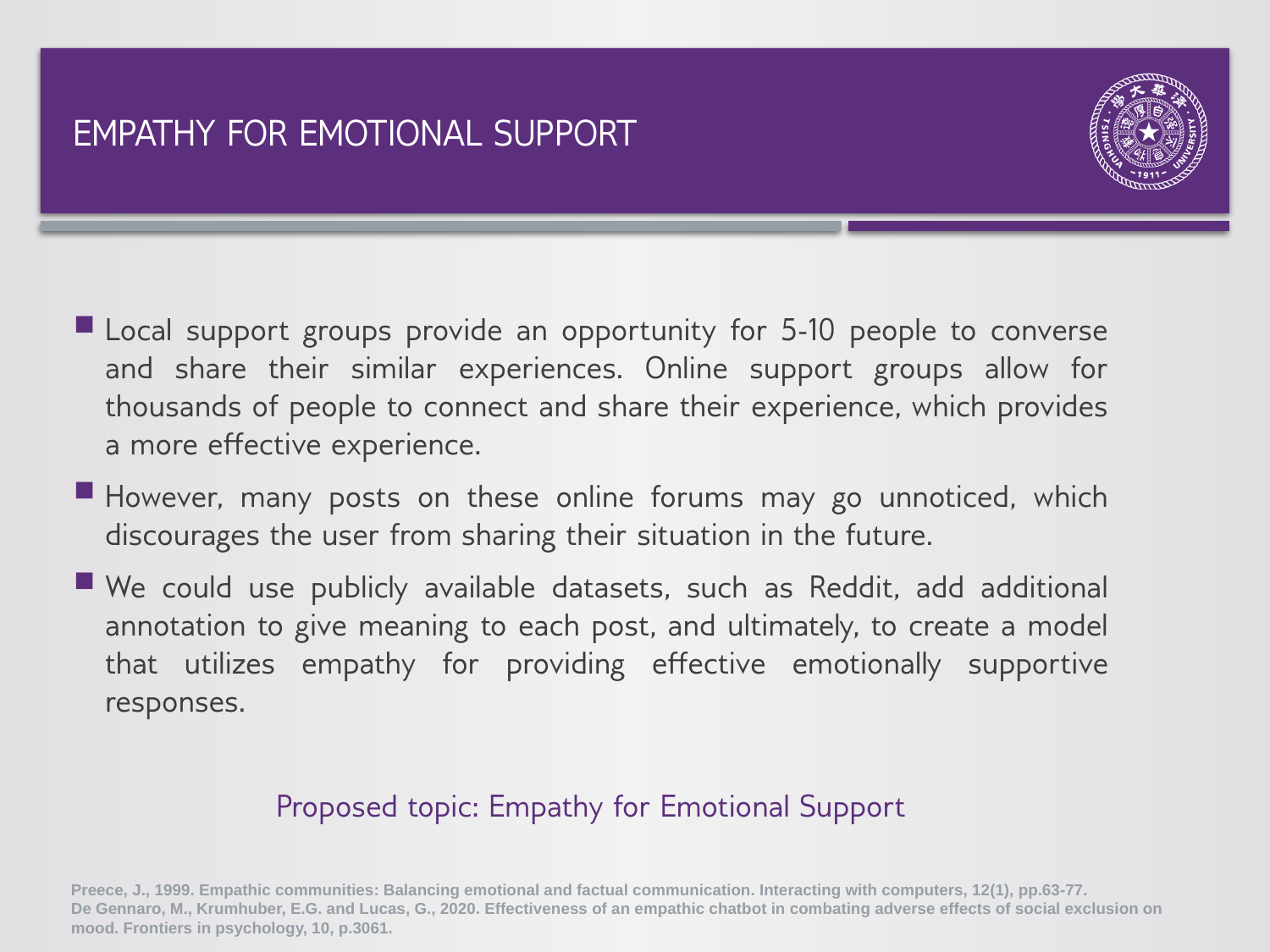

# Empathy for emotional support
Local support groups provide an opportunity for 5-10 people to converse and share their similar experiences. Online support groups allow for thousands of people to connect and share their experience, which provides a more effective experience.
However, many posts on these online forums may go unnoticed, which discourages the user from sharing their situation in the future.
We could use publicly available datasets, such as Reddit, add additional annotation to give meaning to each post, and ultimately, to create a model that utilizes empathy for providing effective emotionally supportive responses.

Proposed topic: Empathy for Emotional Support

Preece, J., 1999. Empathic communities: Balancing emotional and factual communication. Interacting with computers, 12(1), pp.63-77.
De Gennaro, M., Krumhuber, E.G. and Lucas, G., 2020. Effectiveness of an empathic chatbot in combating adverse effects of social exclusion on mood. Frontiers in psychology, 10, p.3061.